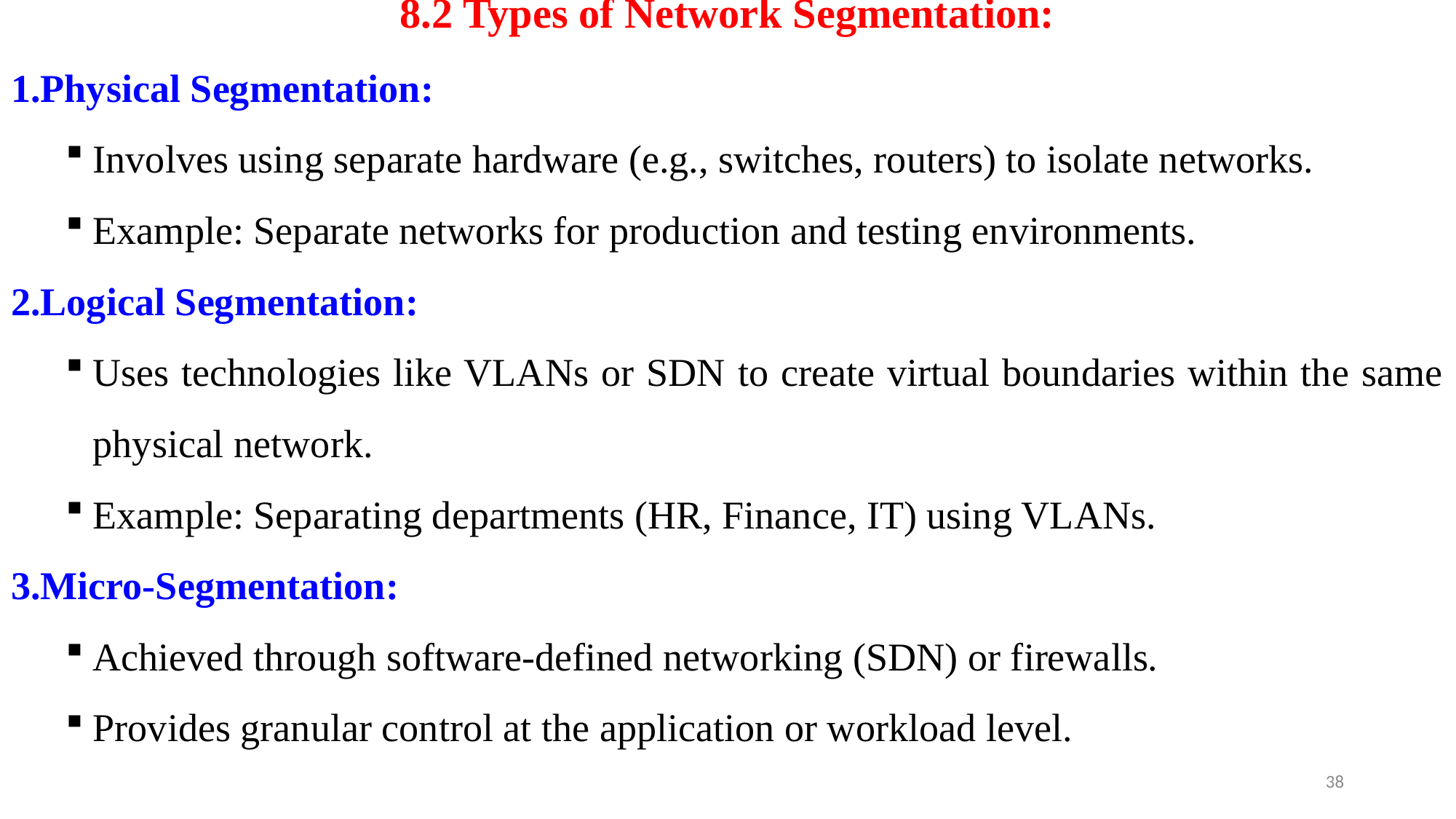

# 8.2 Types of Network Segmentation:
Physical Segmentation:
Involves using separate hardware (e.g., switches, routers) to isolate networks.
Example: Separate networks for production and testing environments.
Logical Segmentation:
Uses technologies like VLANs or SDN to create virtual boundaries within the same physical network.
Example: Separating departments (HR, Finance, IT) using VLANs.
Micro-Segmentation:
Achieved through software-defined networking (SDN) or firewalls.
Provides granular control at the application or workload level.

38